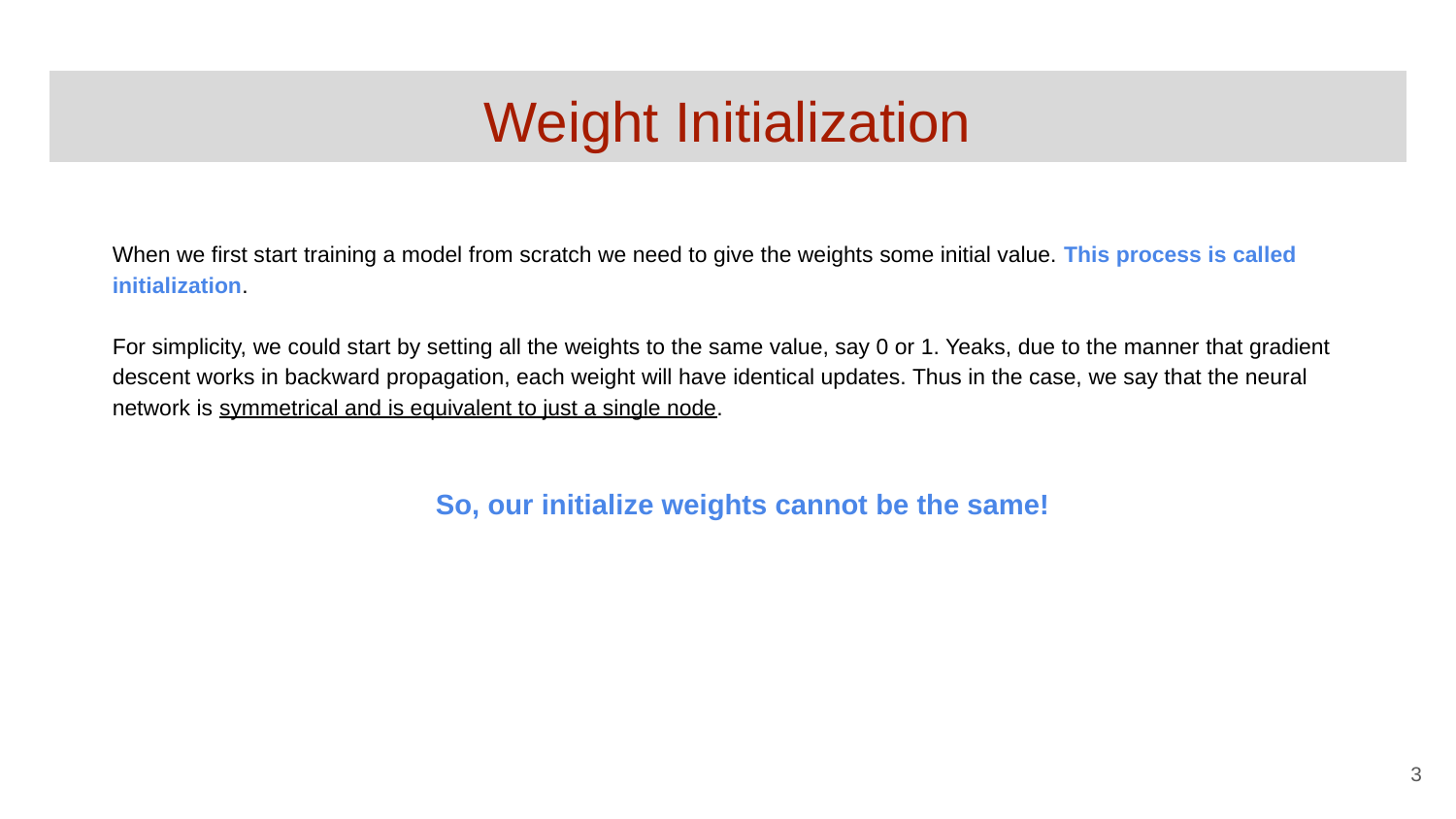

# Weight Initialization
When we first start training a model from scratch we need to give the weights some initial value. This process is called initialization.

For simplicity, we could start by setting all the weights to the same value, say 0 or 1. Yeaks, due to the manner that gradient descent works in backward propagation, each weight will have identical updates. Thus in the case, we say that the neural network is symmetrical and is equivalent to just a single node.

So, our initialize weights cannot be the same!

3